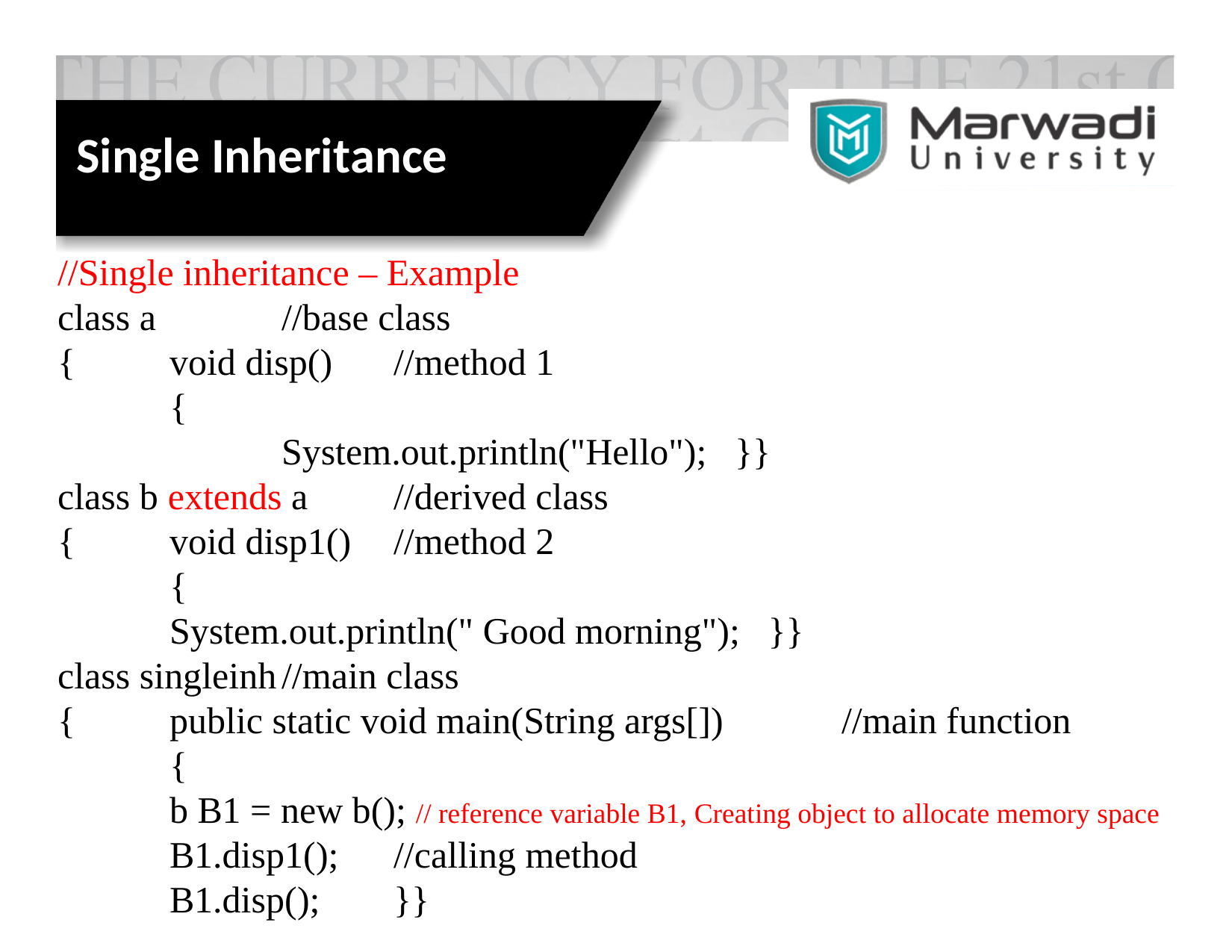

# Single Inheritance
//Single inheritance – Example
class a		//base class
{	void disp()	//method 1
	{
		System.out.println("Hello");   }}
class b extends a	//derived class
{	void disp1()	//method 2
	{
	System.out.println(" Good morning");   }}
class singleinh	//main class
{	public static void main(String args[]) 	//main function
	{
	b B1 = new b(); // reference variable B1, Creating object to allocate memory space
	B1.disp1();	//calling method
	B1.disp();  	}}